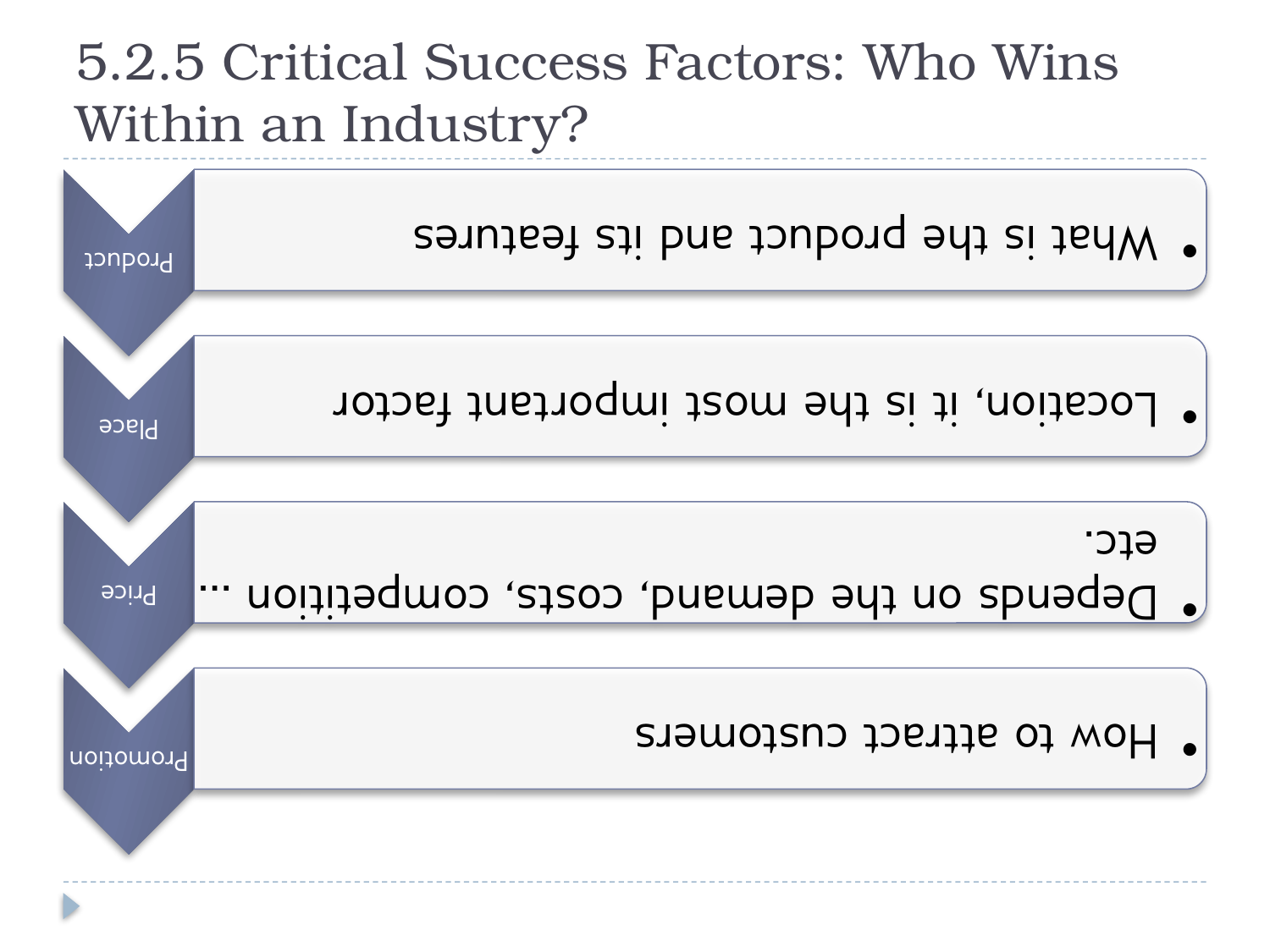

# 5.2.5 Critical Success Factors: Who Wins Within an Industry?
Product
What is the product and its features
Place
Location, it is the most important factor
Price
Depends on the demand, costs, competition … etc.
Promotion
How to attract customers